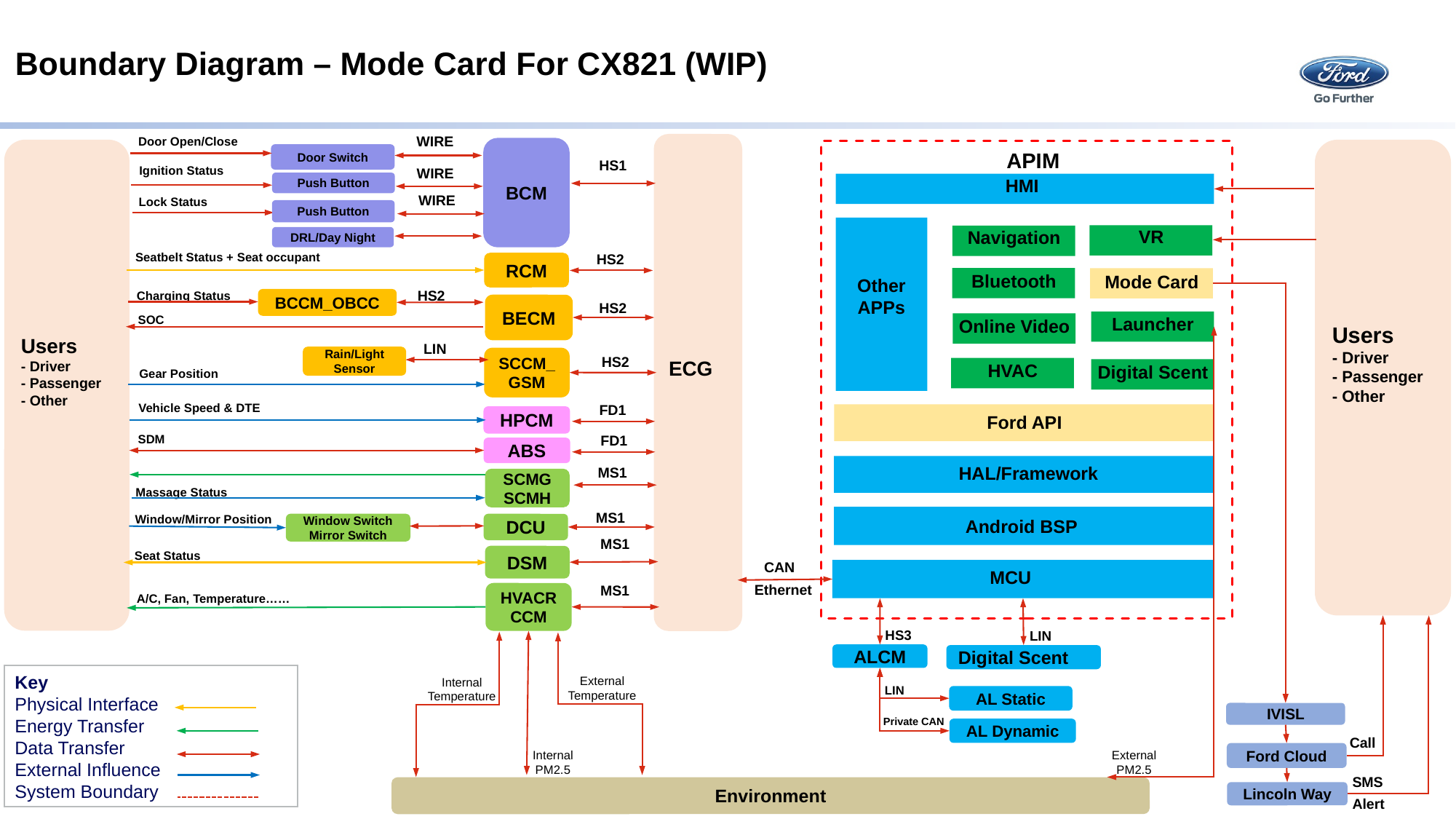

# Boundary Diagram – Mode Card For CX821 (WIP)
WIRE
Door Open/Close
ECG

BCM
Users
- Driver
- Passenger
- Other

Users
- Driver
- Passenger
- Other

HMI

Ford API

HAL/Framework

Android BSP

MCU

Mode Card
Other
APPs
APIM

VR

Navigation

Bluetooth

Launcher

Online Video

HVAC

Digital Scent
Door Switch
HS1
Ignition Status
WIRE
Push Button
WIRE
Lock Status
Push Button
DRL/Day Night
Seatbelt Status + Seat occupant
HS2
RCM
HS2
Charging Status
BCCM_OBCC
HS2
BECM
SOC
LIN
Rain/Light Sensor
SCCM_GSM
HS2
Gear Position
Vehicle Speed & DTE
FD1
HPCM
SDM
FD1
ABS
MS1
SCMG
SCMH
Massage Status
MS1
Window/Mirror Position
Window Switch
Mirror Switch
DCU
MS1
Seat Status
DSM
CAN
Ethernet
MS1
HVACRCCM
A/C, Fan, Temperature……
HS3
LIN
ALCM
Digital Scent
Key
Physical Interface
Energy Transfer
Data Transfer
External Influence
System Boundary
External
Temperature
Internal
Temperature
LIN
AL Static
IVISL
Private CAN
AL Dynamic
Call
Internal
PM2.5
External
PM2.5
Ford Cloud
SMS
Environment
Lincoln Way
Alert